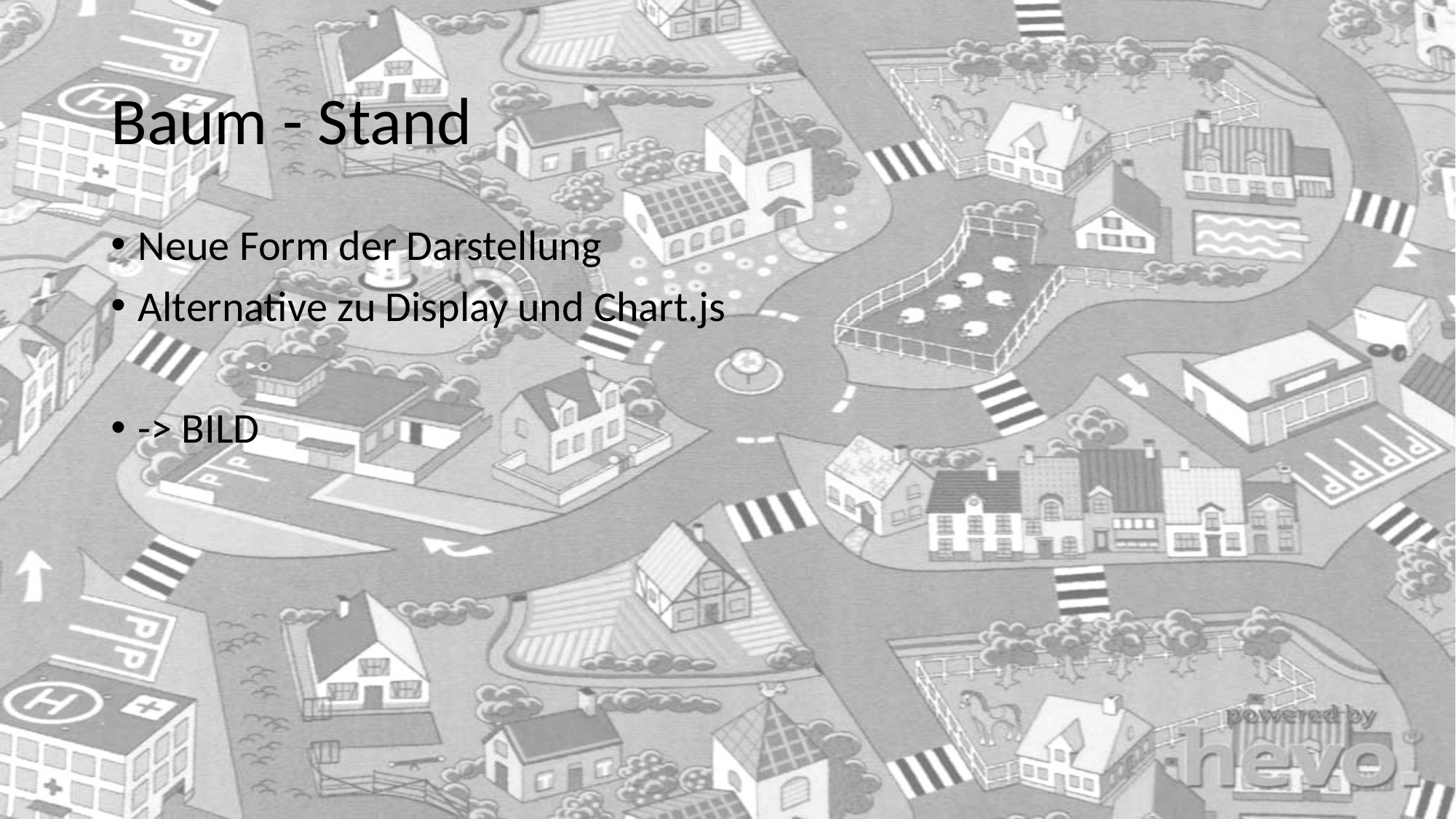

# Baum - Stand
Neue Form der Darstellung
Alternative zu Display und Chart.js

-> BILD